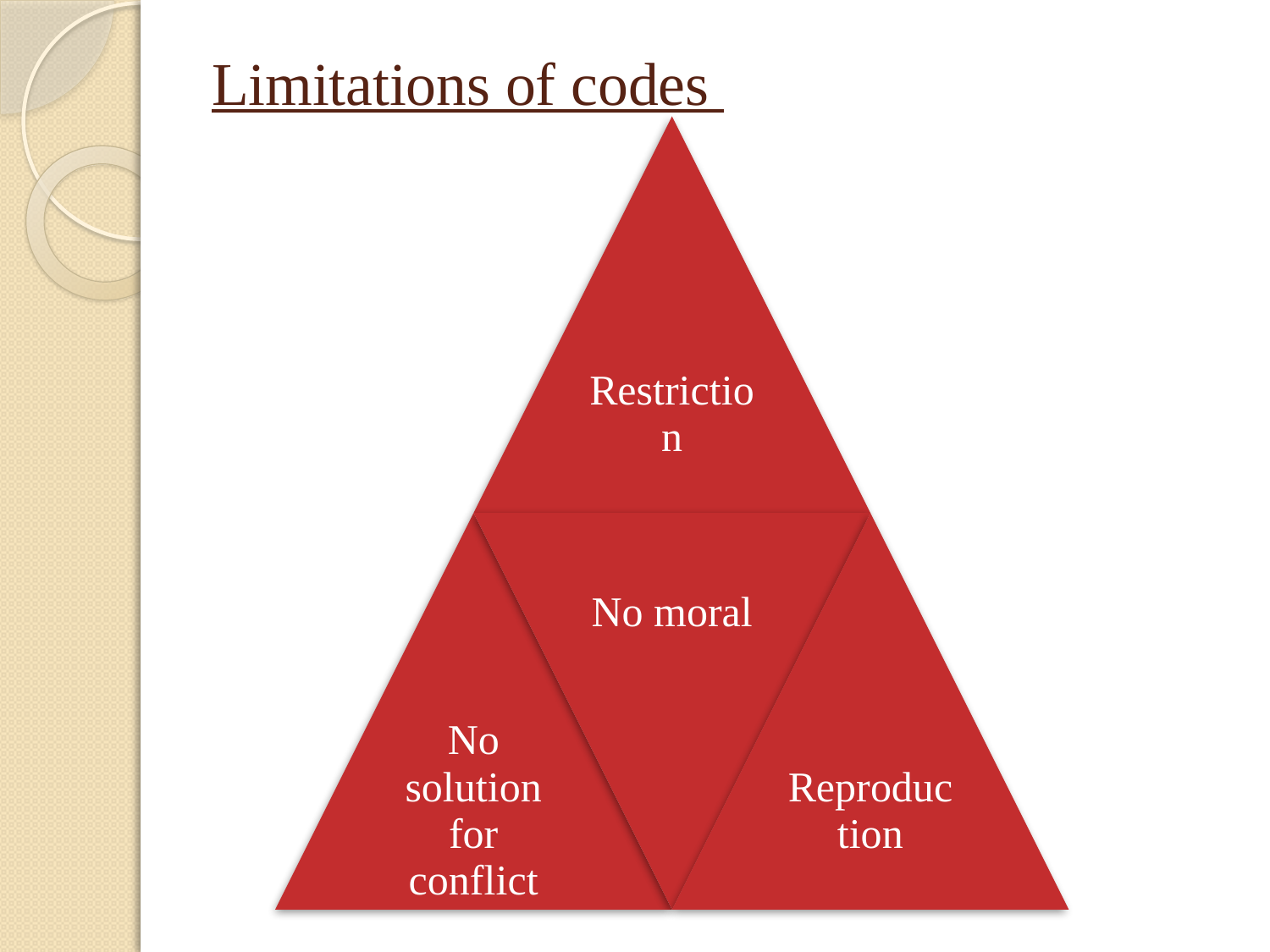

# Limitations of codes
Restriction
No solution for conflict
No moral
Reproduction